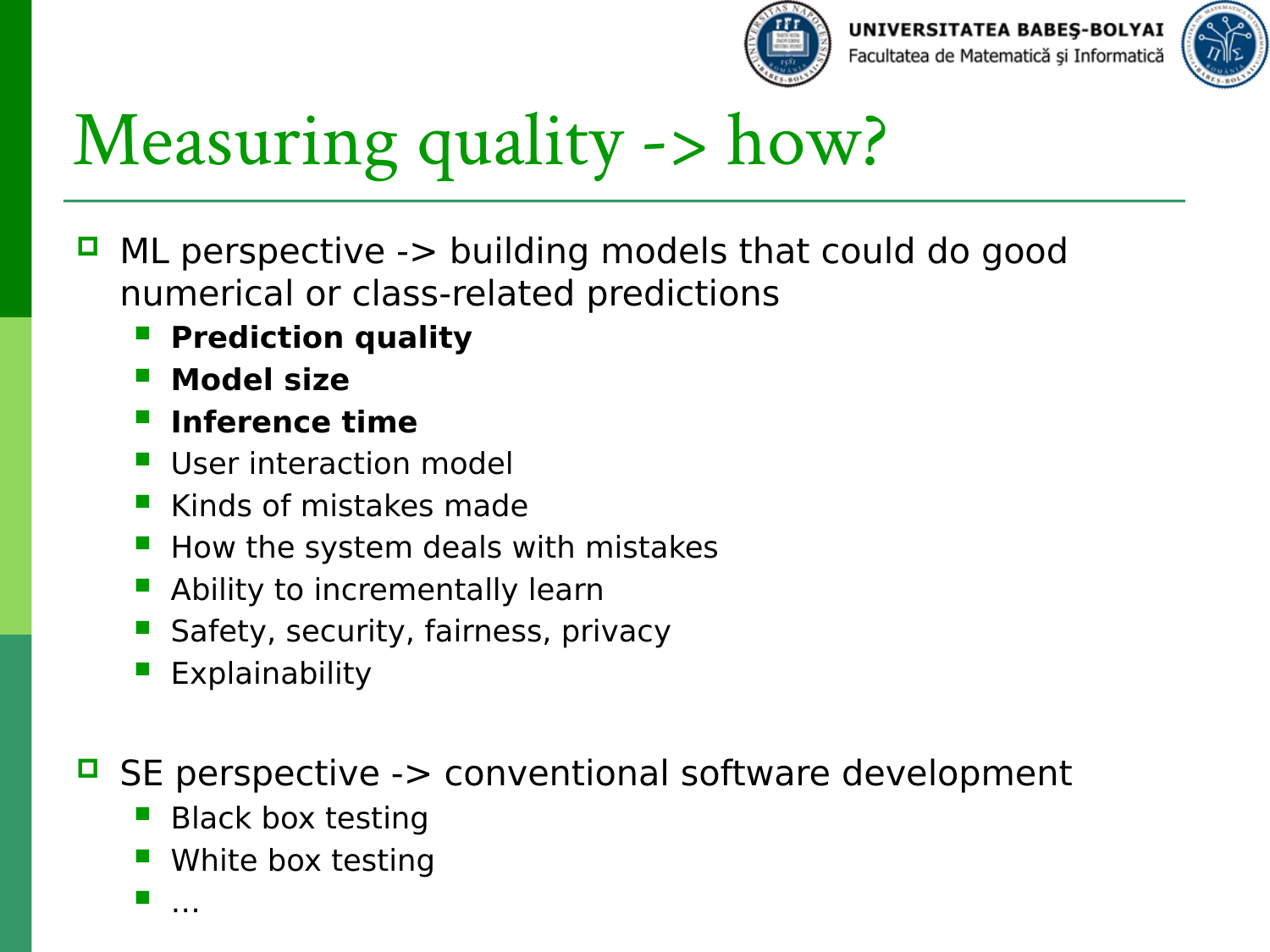

# Measuring quality -> how?
ML perspective -> building models that could do good numerical or class-related predictions
Prediction quality
Model size
Inference time
User interaction model
Kinds of mistakes made
How the system deals with mistakes
Ability to incrementally learn
Safety, security, fairness, privacy
Explainability

SE perspective -> conventional software development
Black box testing
White box testing
…